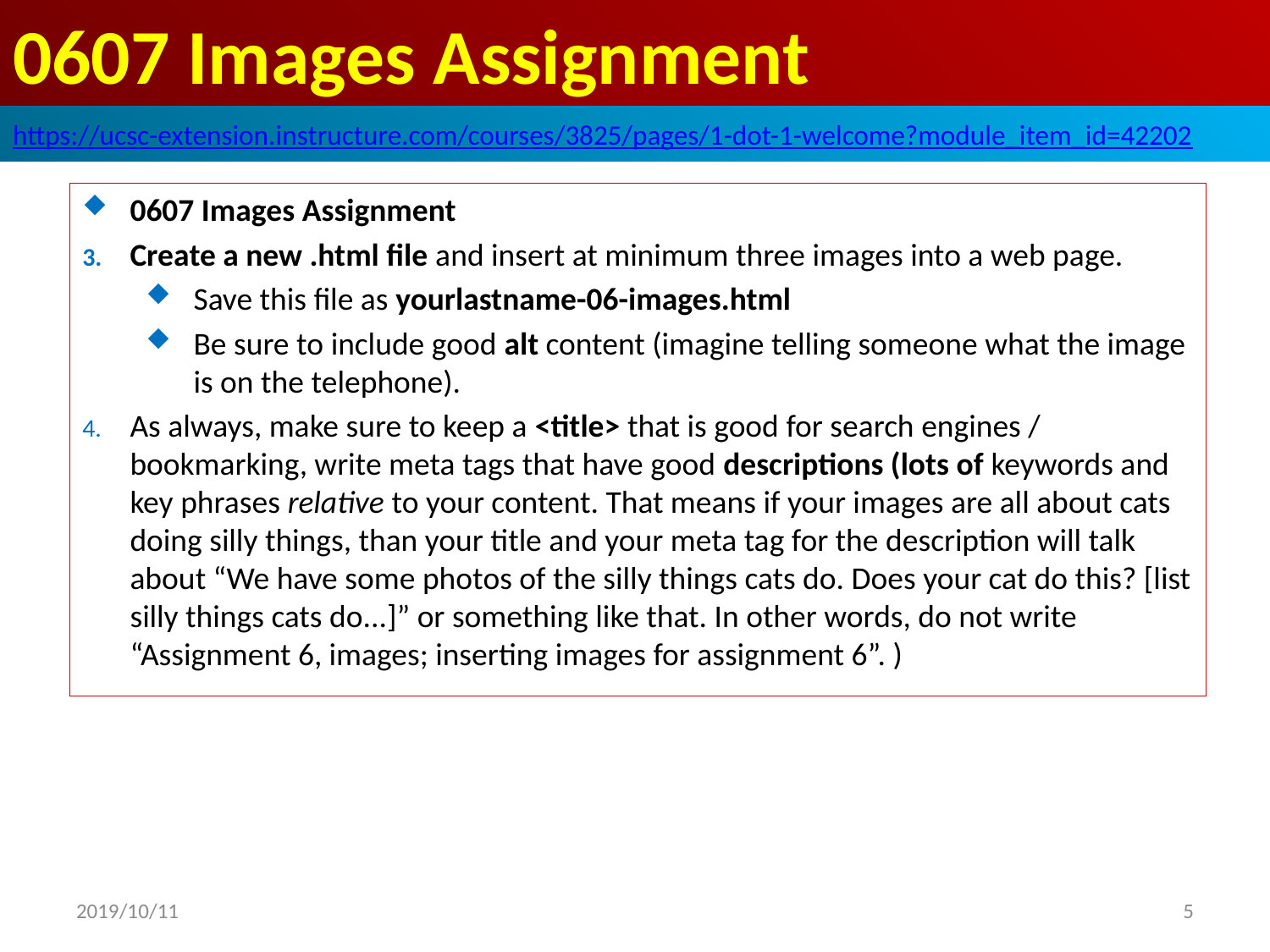

# 0607 Images Assignment

https://ucsc-extension.instructure.com/courses/3825/pages/1-dot-1-welcome?module_item_id=42202
0607 Images Assignment
Create a new .html file and insert at minimum three images into a web page.
Save this file as yourlastname-06-images.html
Be sure to include good alt content (imagine telling someone what the image is on the telephone).
As always, make sure to keep a <title> that is good for search engines / bookmarking, write meta tags that have good descriptions (lots of keywords and key phrases relative to your content. That means if your images are all about cats doing silly things, than your title and your meta tag for the description will talk about “We have some photos of the silly things cats do. Does your cat do this? [list silly things cats do...]” or something like that. In other words, do not write “Assignment 6, images; inserting images for assignment 6”. )
2019/10/11
5